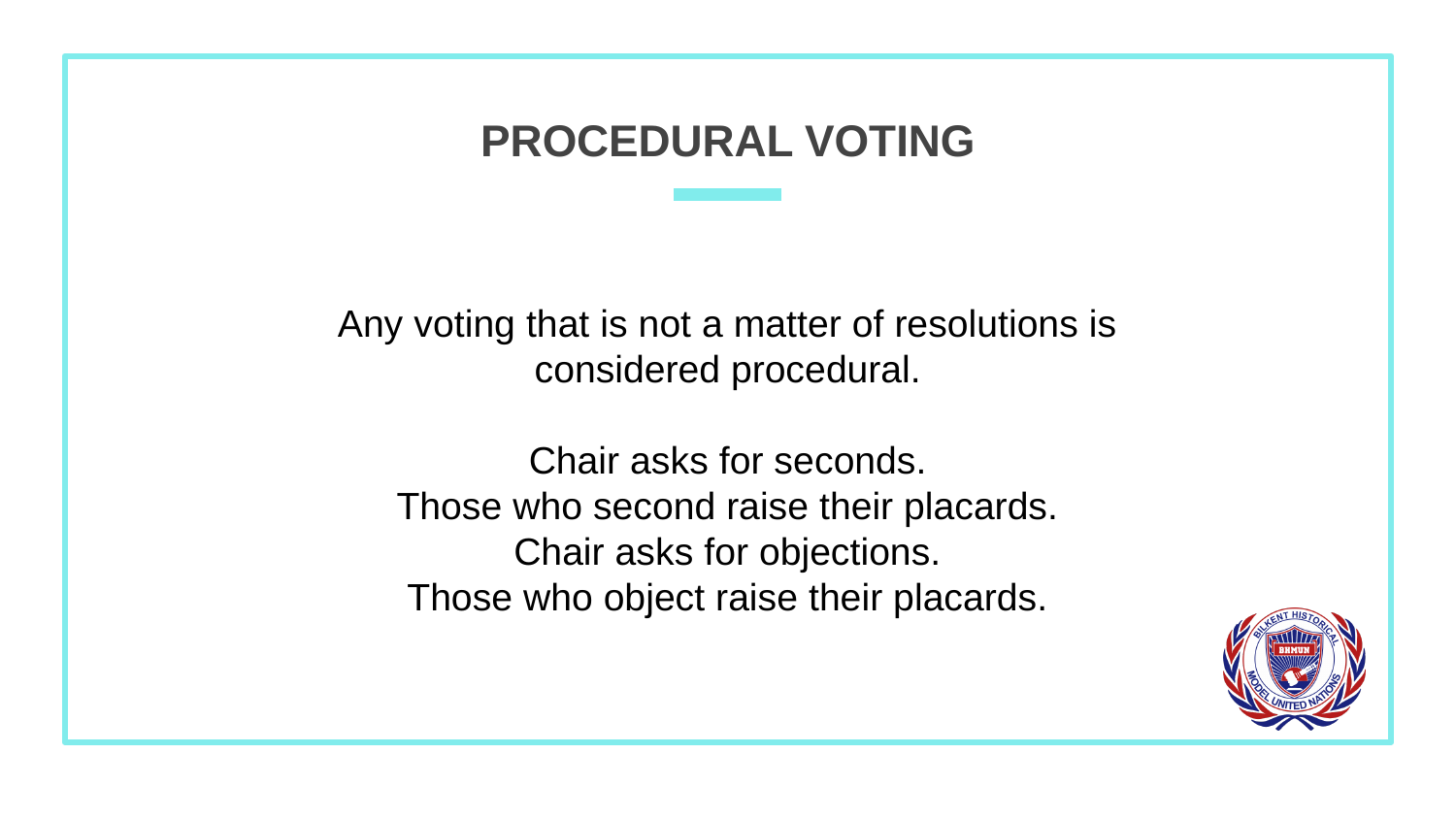

# PROCEDURAL VOTING
Any voting that is not a matter of resolutions is considered procedural.

Chair asks for seconds.
Those who second raise their placards.
Chair asks for objections.
Those who object raise their placards.